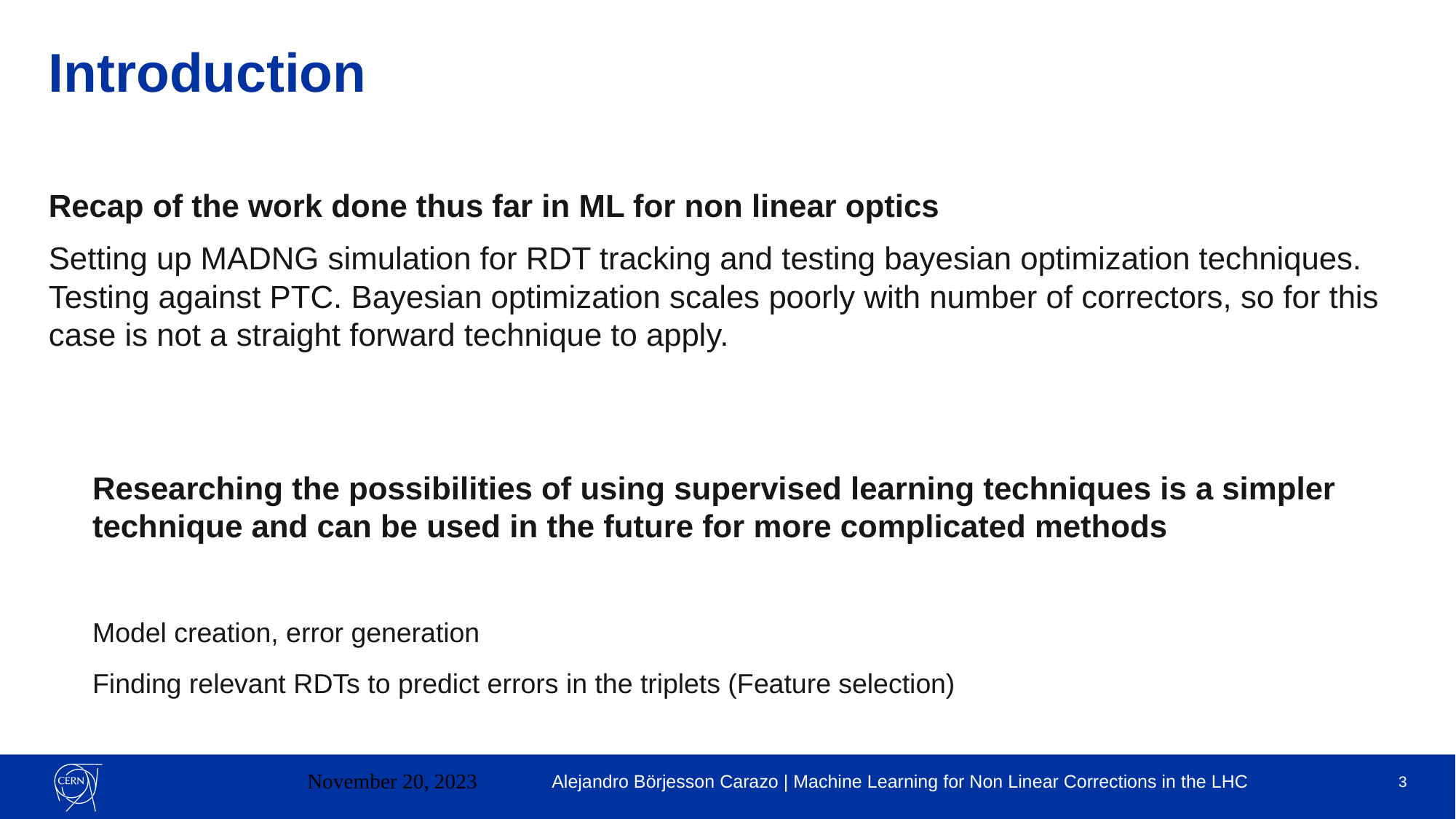

Introduction
# Recap of the work done thus far in ML for non linear optics
Setting up MADNG simulation for RDT tracking and testing bayesian optimization techniques. Testing against PTC. Bayesian optimization scales poorly with number of correctors, so for this case is not a straight forward technique to apply.

Researching the possibilities of using supervised learning techniques is a simpler technique and can be used in the future for more complicated methods

Model creation, error generation
Finding relevant RDTs to predict errors in the triplets (Feature selection)

November 20, 2023
Alejandro Börjesson Carazo | Machine Learning for Non Linear Corrections in the LHC
3